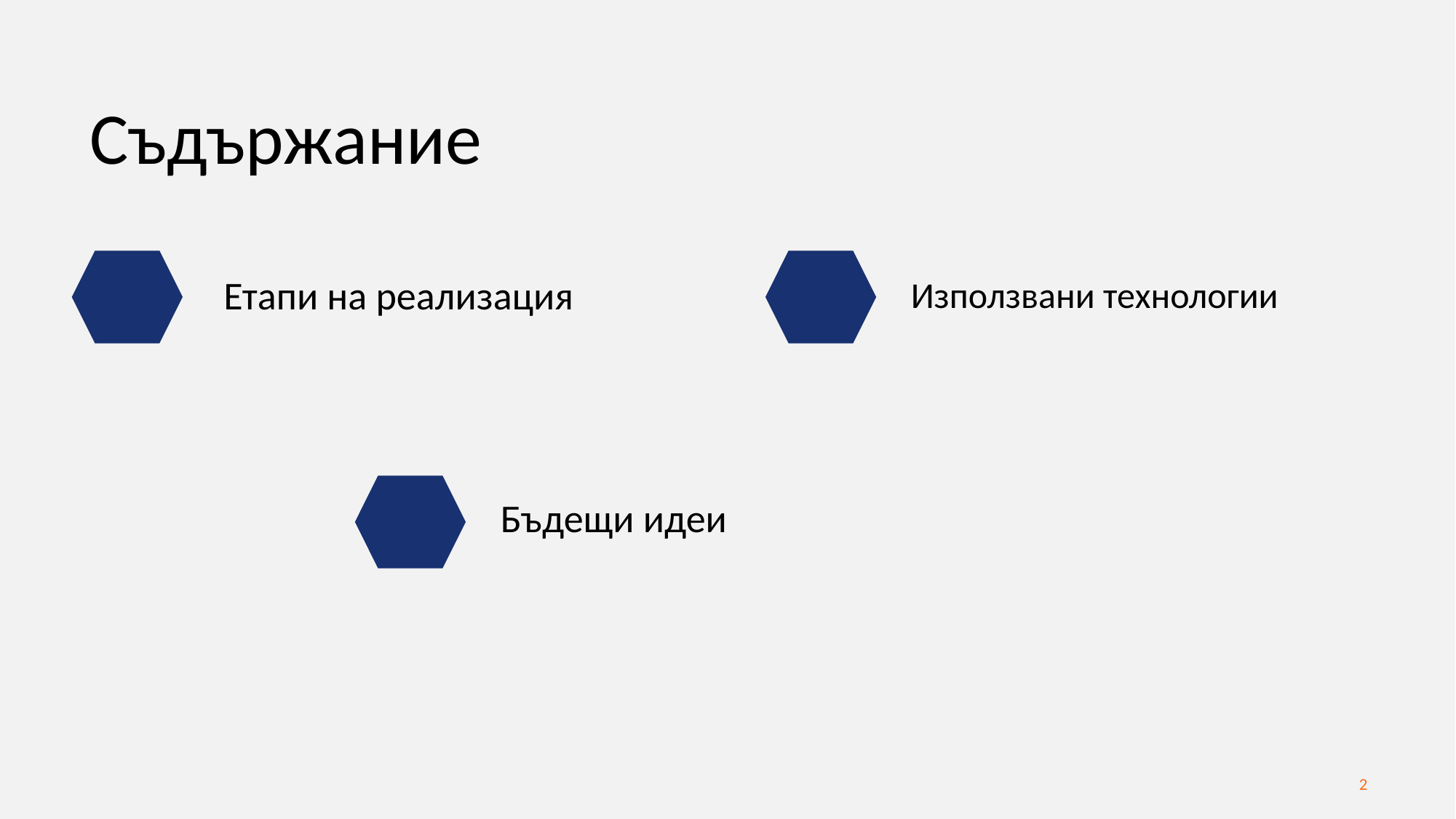

# Съдържание

Етапи на реализация
Използвани технологии

Бъдещи идеи